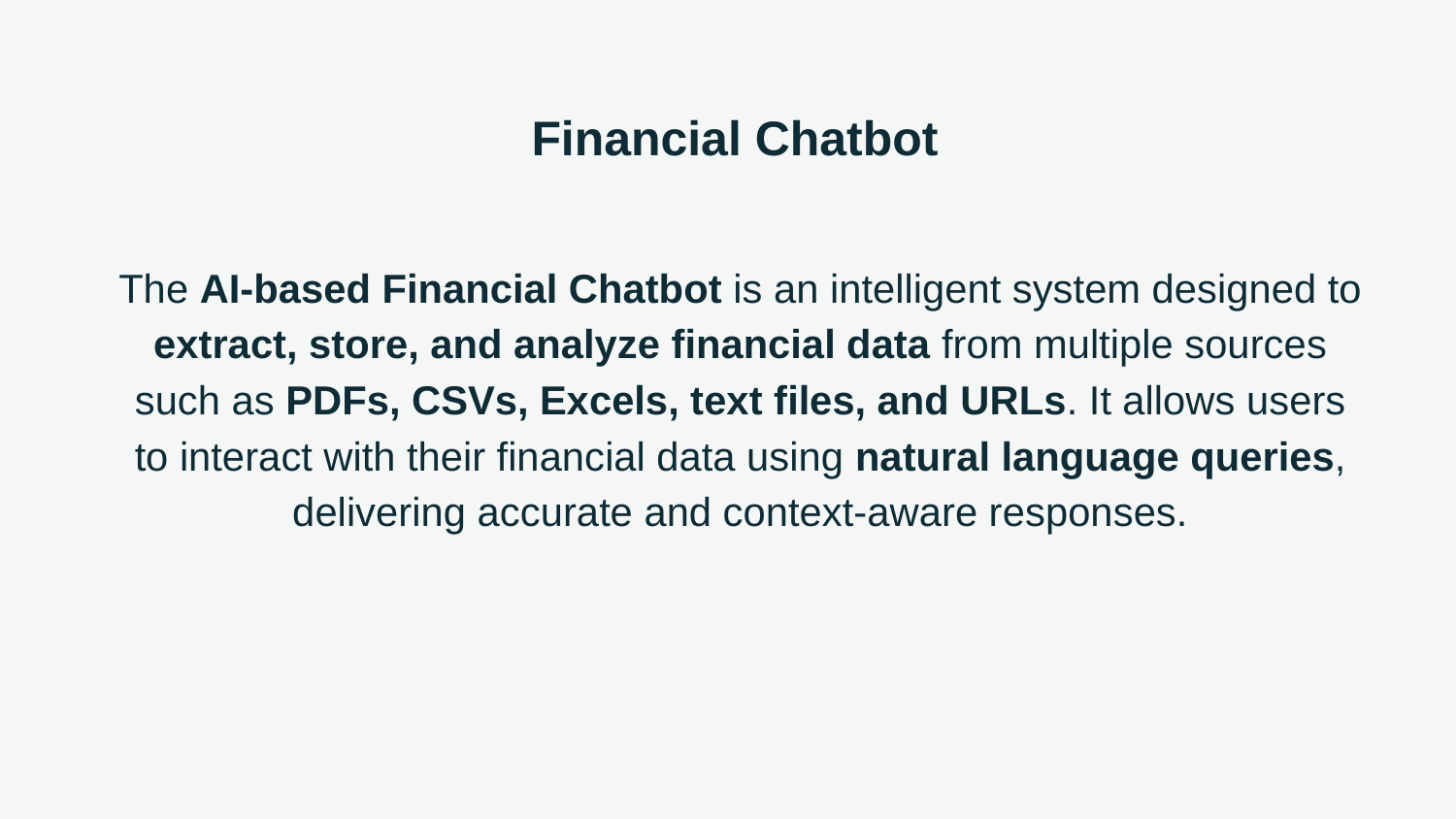

# Financial Chatbot
The AI-based Financial Chatbot is an intelligent system designed to extract, store, and analyze financial data from multiple sources such as PDFs, CSVs, Excels, text files, and URLs. It allows users to interact with their financial data using natural language queries, delivering accurate and context-aware responses.